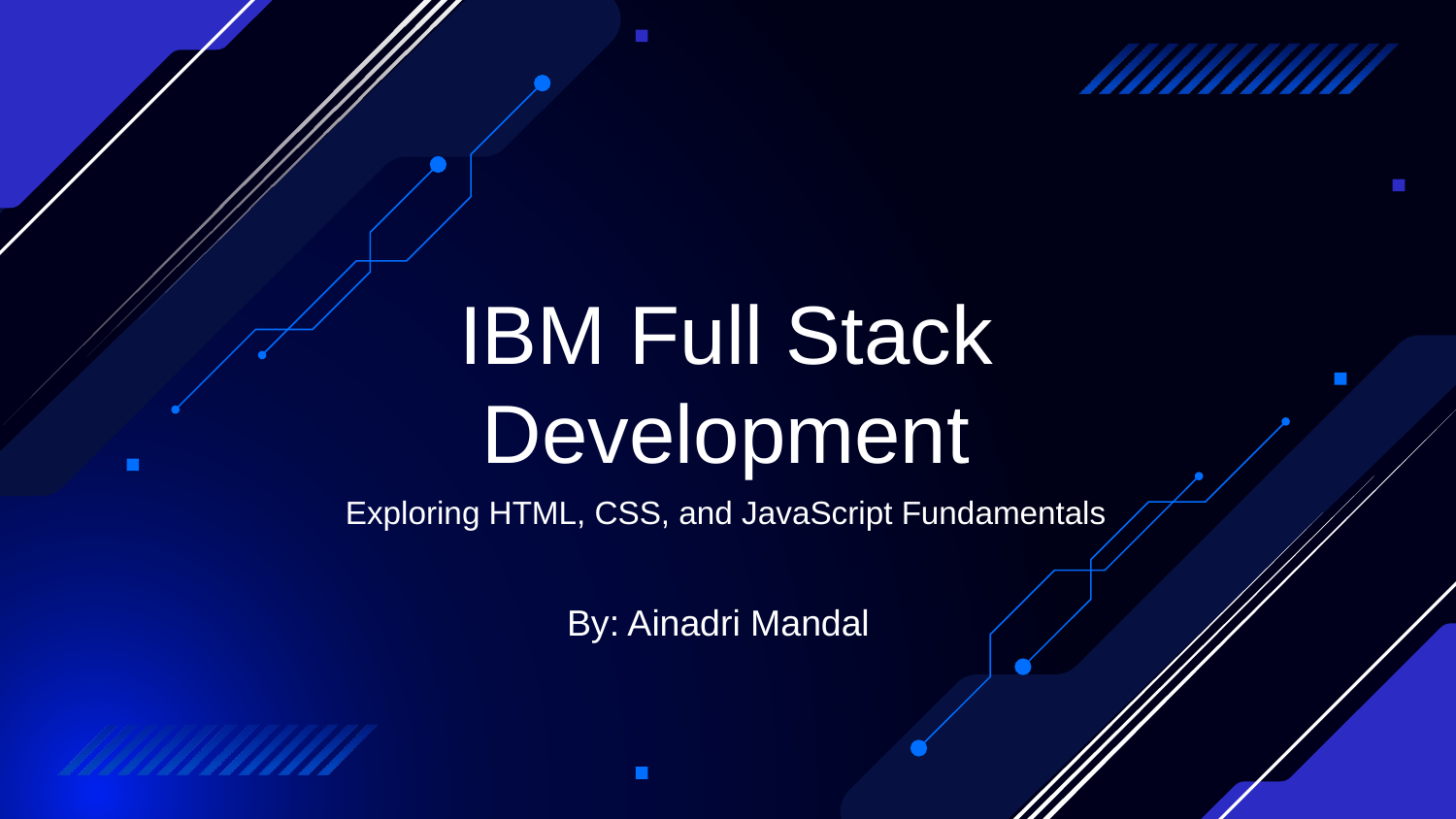

# IBM Full Stack Development
Exploring HTML, CSS, and JavaScript Fundamentals
By: Ainadri Mandal